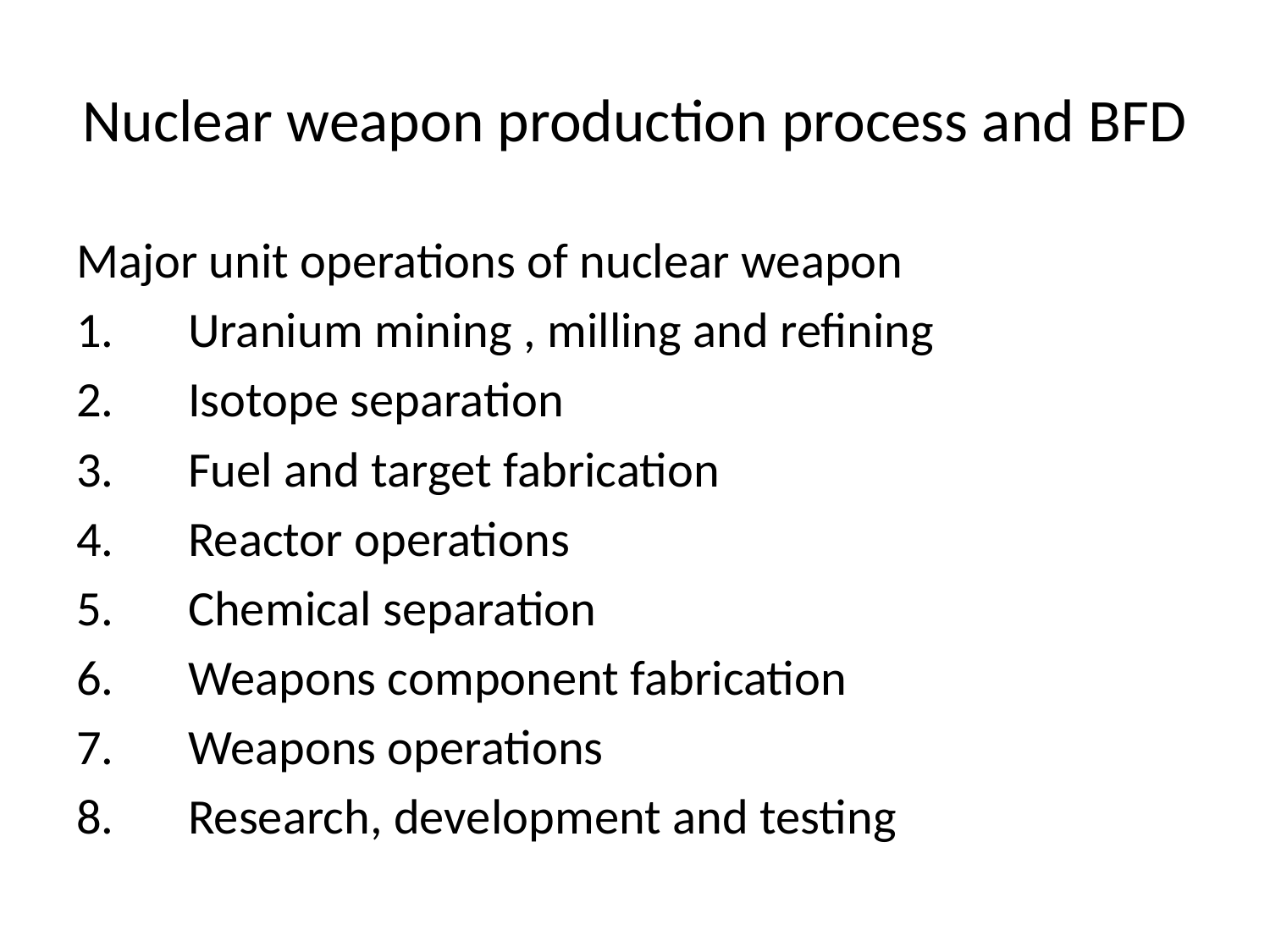

# Nuclear weapon production process and BFD
Major unit operations of nuclear weapon
1.	Uranium mining , milling and refining
2.	Isotope separation
3.	Fuel and target fabrication
4.	Reactor operations
5.	Chemical separation
6.	Weapons component fabrication
7.	Weapons operations
8.	Research, development and testing